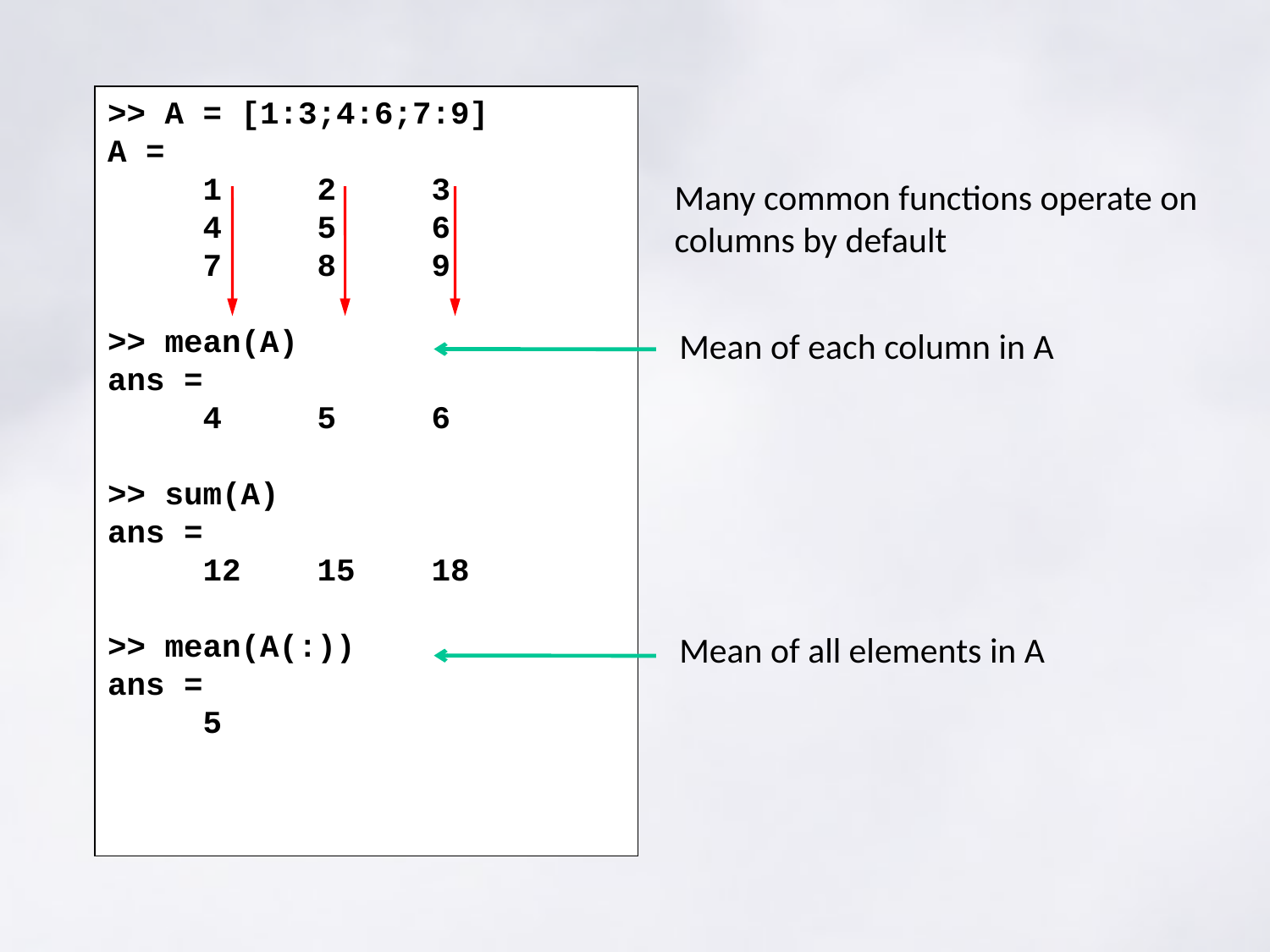

>> A = [1:3;4:6;7:9]
A =
     1     2     3
     4     5     6
     7     8     9

>> mean(A)
ans =
     4     5     6

>> sum(A)
ans =
     12    15    18

>> mean(A(:))
ans =
     5

Many common functions operate on columns by default

Mean of each column in A
Mean of all elements in A